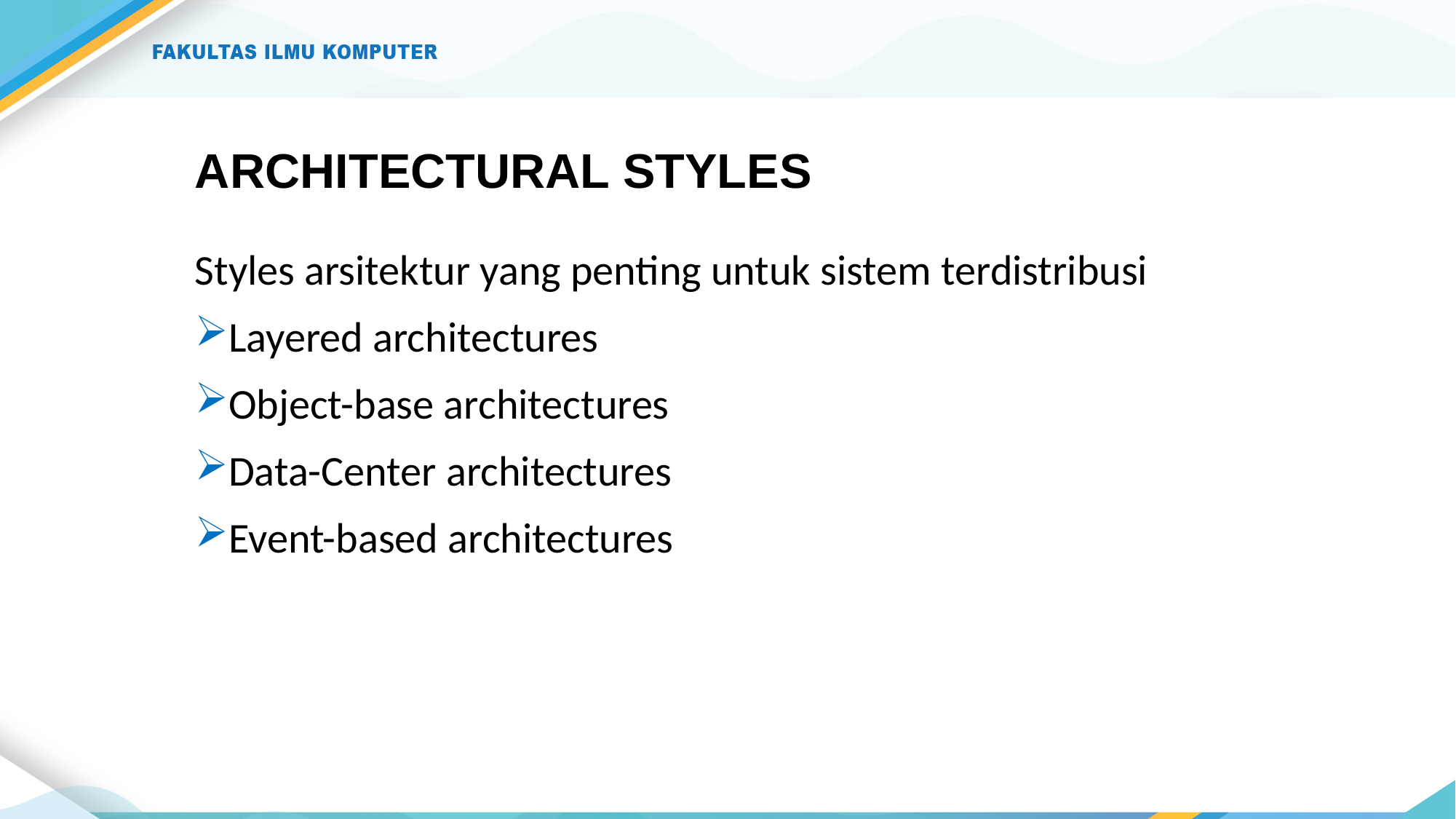

# ARCHITECTURAL STYLES
Styles arsitektur yang penting untuk sistem terdistribusi
Layered architectures
Object-base architectures
Data-Center architectures
Event-based architectures